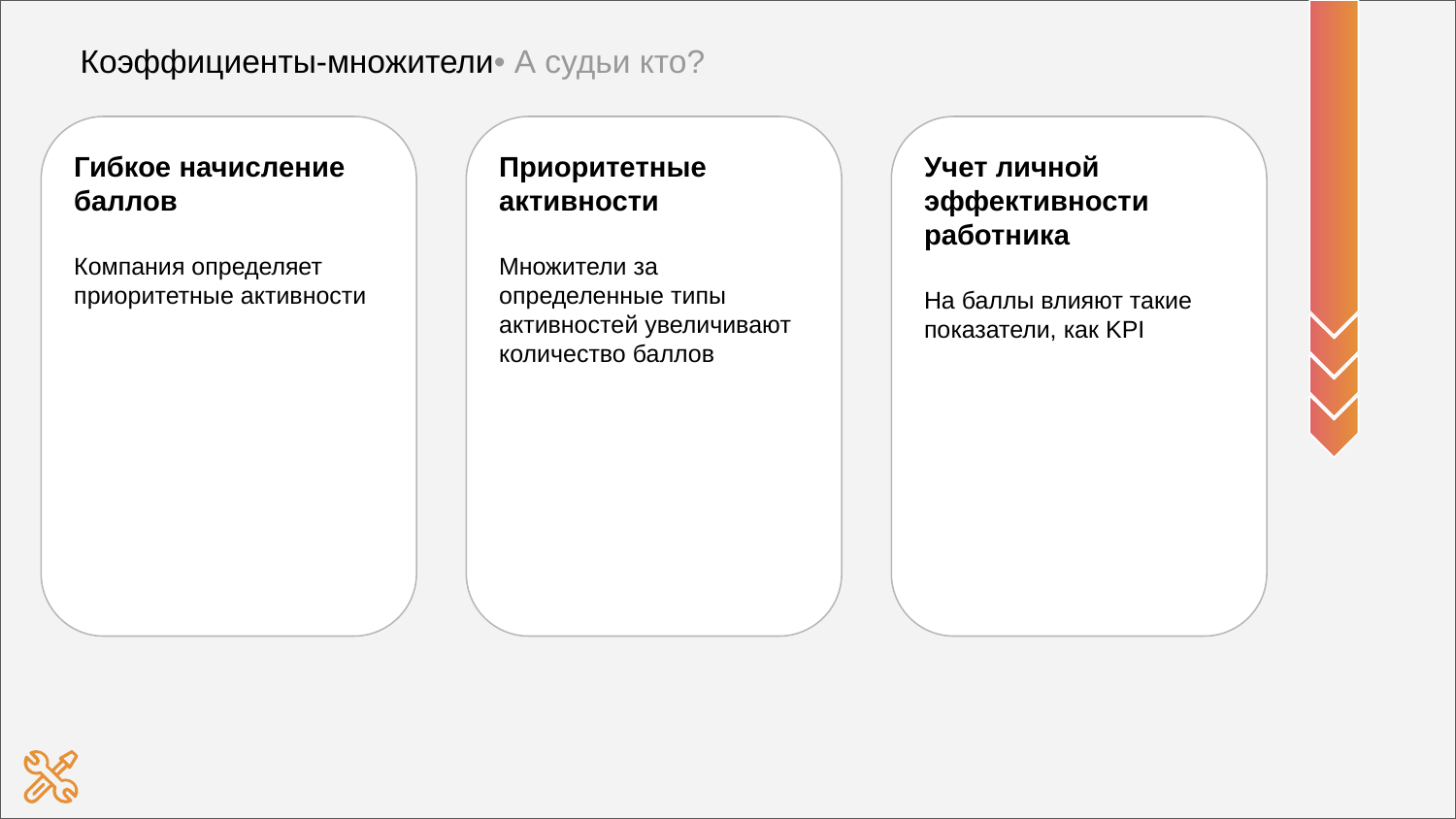

Коэффициенты-множители• А судьи кто?
Гибкое начисление баллов

Компания определяет приоритетные активности
Приоритетные активности

Множители за определенные типы активностей увеличивают количество баллов
Учет личной эффективности работника

На баллы влияют такие показатели, как KPI
#